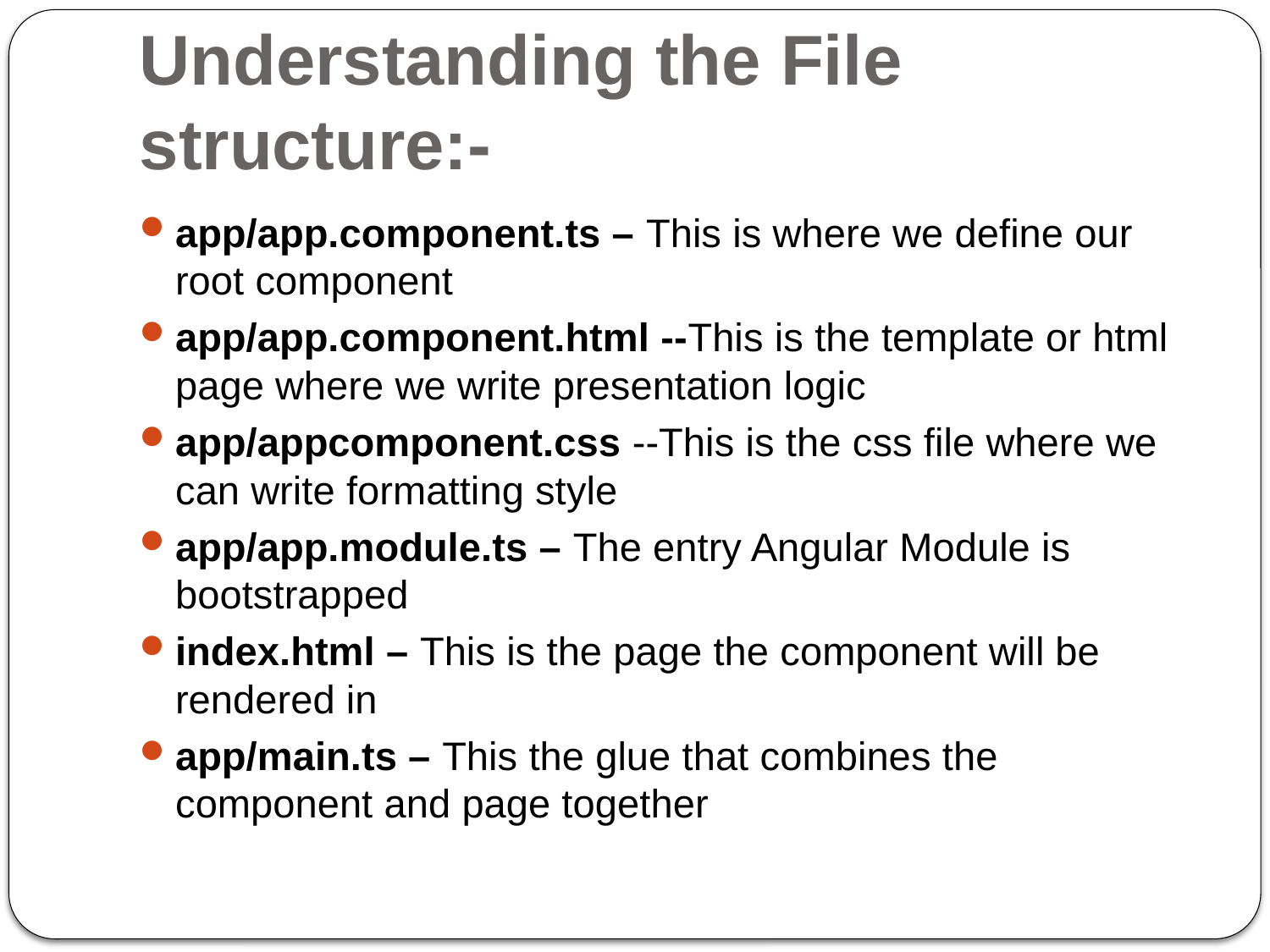

# Understanding the File structure:-
app/app.component.ts – This is where we define our root component
app/app.component.html --This is the template or html page where we write presentation logic
app/appcomponent.css --This is the css file where we can write formatting style
app/app.module.ts – The entry Angular Module is bootstrapped
index.html – This is the page the component will be rendered in
app/main.ts – This the glue that combines the component and page together